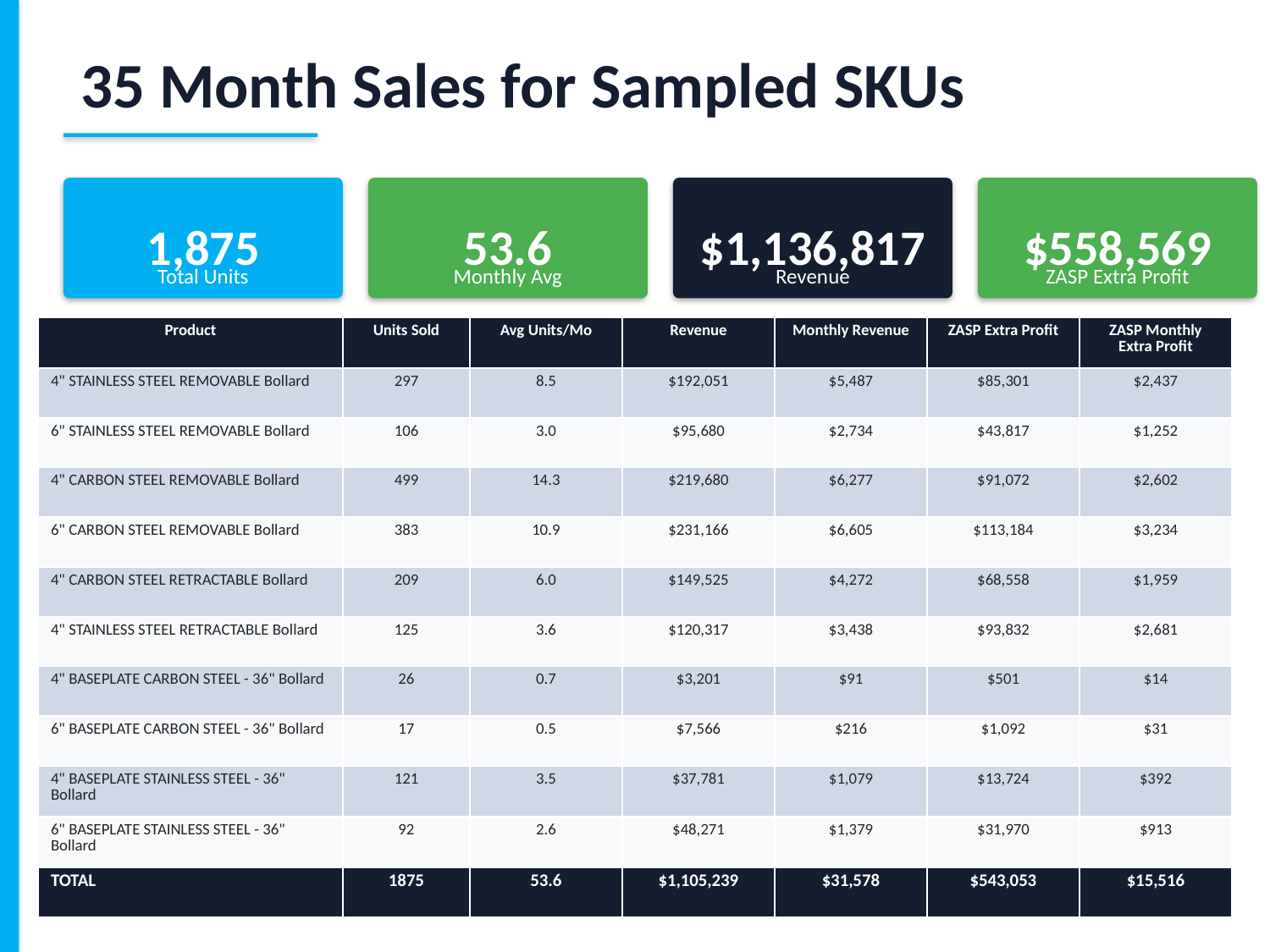

35 Month Sales for Sampled SKUs

1,875
53.6
$1,136,817
$558,569
Total Units
Monthly Avg
Revenue
ZASP Extra Profit
| Product | Units Sold | Avg Units/Mo | Revenue | Monthly Revenue | ZASP Extra Profit | ZASP Monthly Extra Profit |
| --- | --- | --- | --- | --- | --- | --- |
| 4" STAINLESS STEEL REMOVABLE Bollard | 297 | 8.5 | $192,051 | $5,487 | $85,301 | $2,437 |
| 6" STAINLESS STEEL REMOVABLE Bollard | 106 | 3.0 | $95,680 | $2,734 | $43,817 | $1,252 |
| 4" CARBON STEEL REMOVABLE Bollard | 499 | 14.3 | $219,680 | $6,277 | $91,072 | $2,602 |
| 6" CARBON STEEL REMOVABLE Bollard | 383 | 10.9 | $231,166 | $6,605 | $113,184 | $3,234 |
| 4" CARBON STEEL RETRACTABLE Bollard | 209 | 6.0 | $149,525 | $4,272 | $68,558 | $1,959 |
| 4" STAINLESS STEEL RETRACTABLE Bollard | 125 | 3.6 | $120,317 | $3,438 | $93,832 | $2,681 |
| 4" BASEPLATE CARBON STEEL - 36" Bollard | 26 | 0.7 | $3,201 | $91 | $501 | $14 |
| 6" BASEPLATE CARBON STEEL - 36" Bollard | 17 | 0.5 | $7,566 | $216 | $1,092 | $31 |
| 4" BASEPLATE STAINLESS STEEL - 36" Bollard | 121 | 3.5 | $37,781 | $1,079 | $13,724 | $392 |
| 6" BASEPLATE STAINLESS STEEL - 36" Bollard | 92 | 2.6 | $48,271 | $1,379 | $31,970 | $913 |
| TOTAL | 1875 | 53.6 | $1,105,239 | $31,578 | $543,053 | $15,516 |